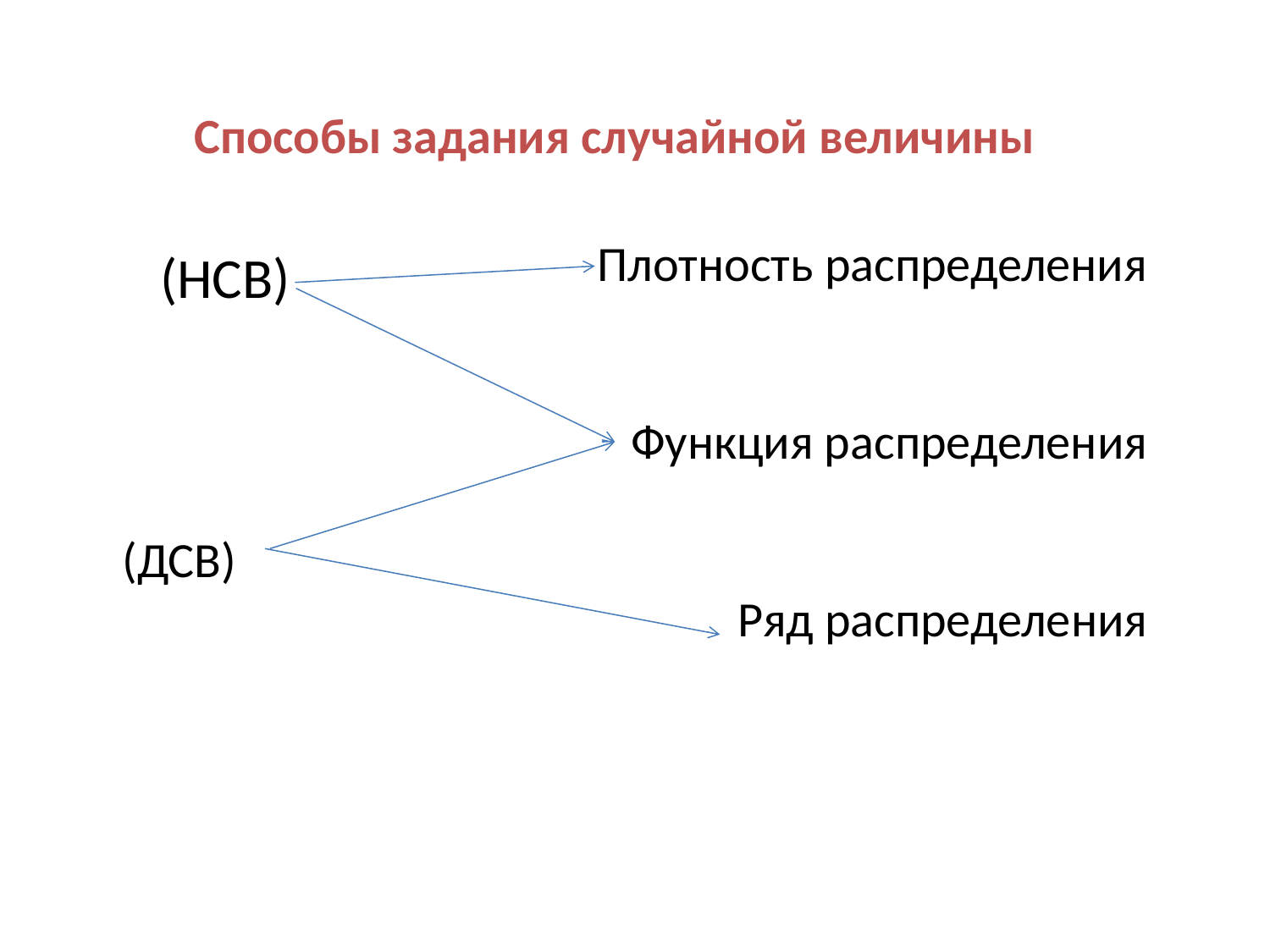

# Способы задания случайной величины
Плотность распределения

Функция распределения

(ДСВ)
Ряд распределения

 (НСВ)